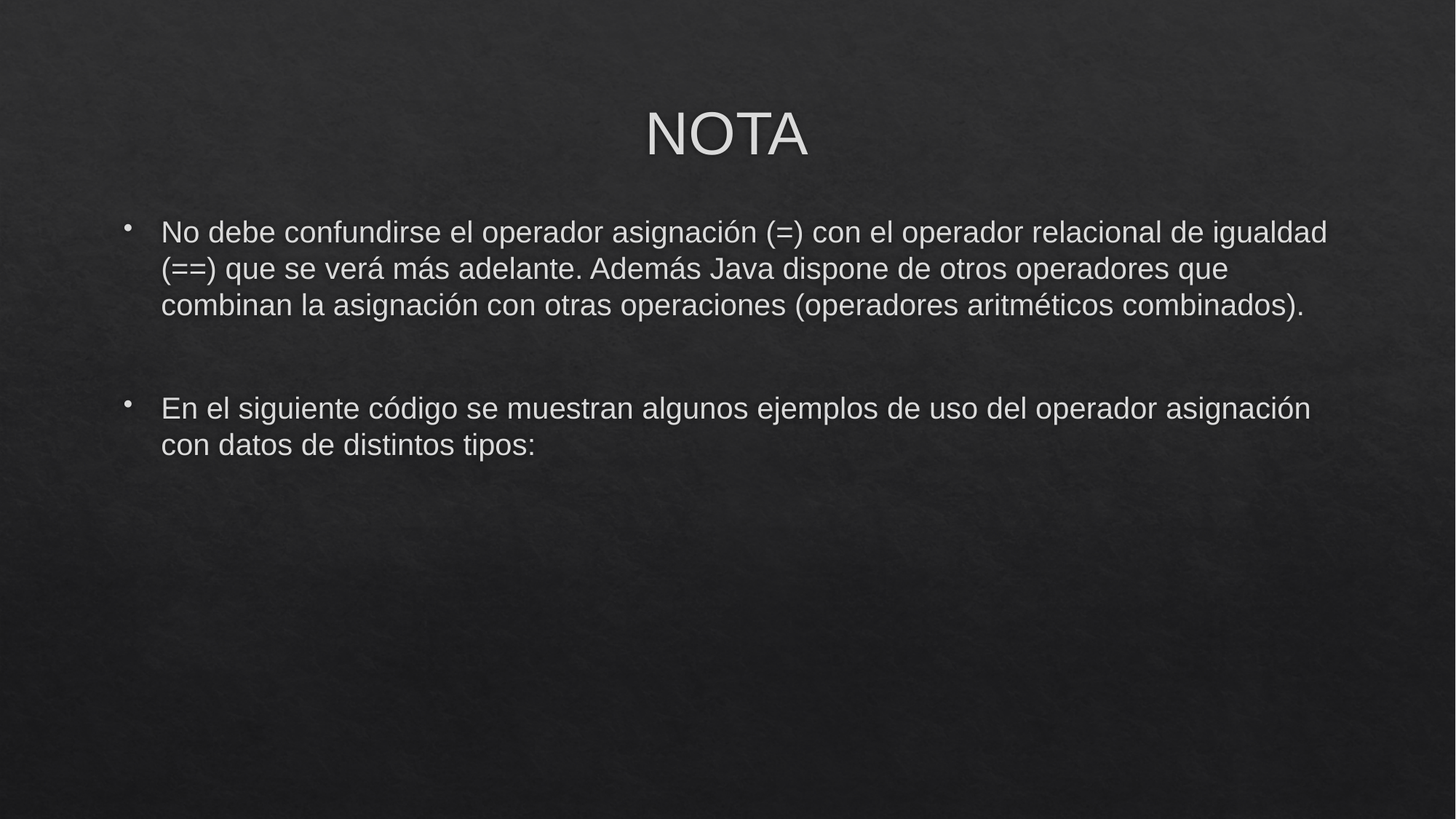

# NOTA
No debe confundirse el operador asignación (=) con el operador relacional de igualdad (==) que se verá más adelante. Además Java dispone de otros operadores que combinan la asignación con otras operaciones (operadores aritméticos combinados).

En el siguiente código se muestran algunos ejemplos de uso del operador asignación con datos de distintos tipos: